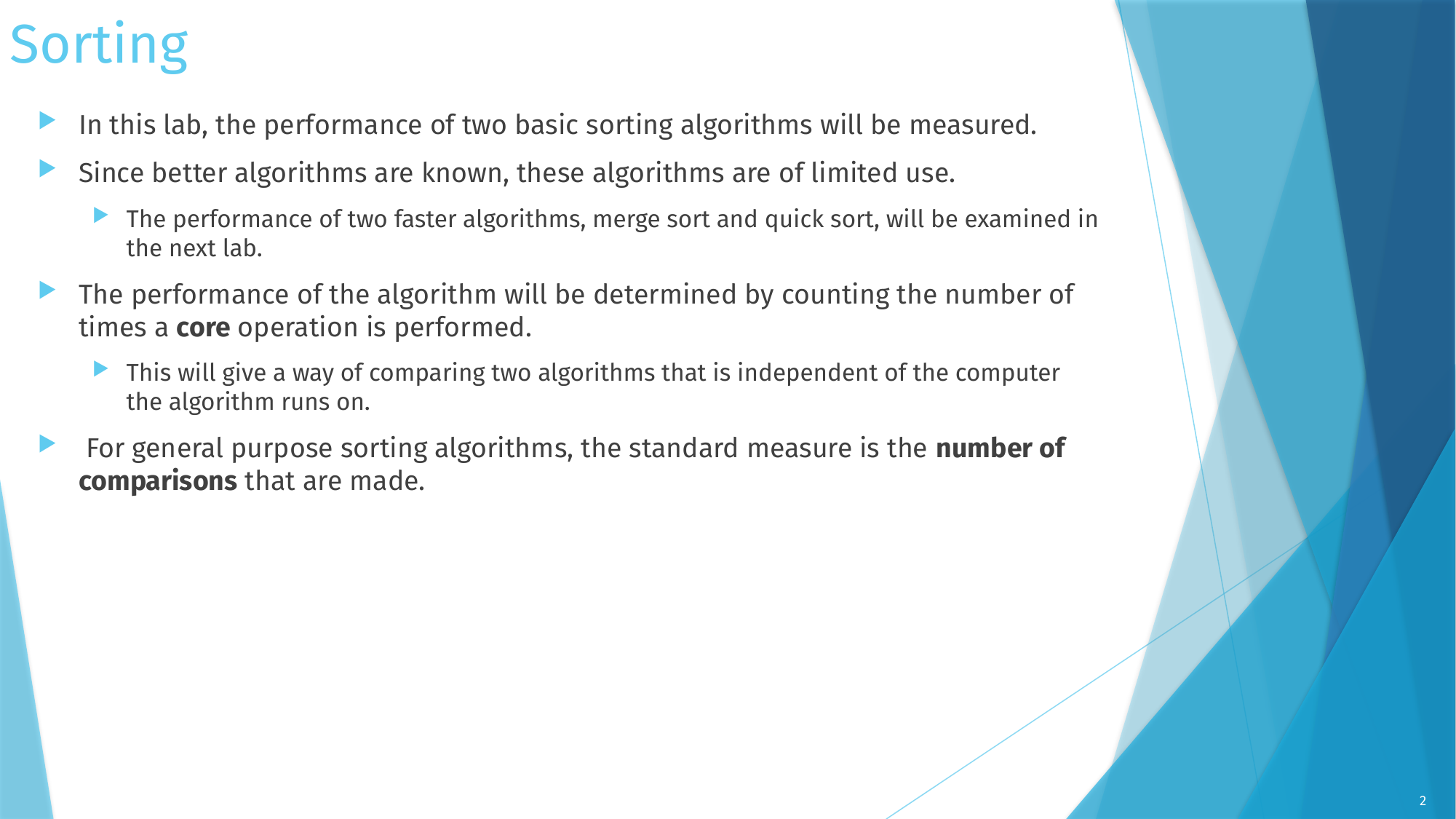

# Sorting
In this lab, the performance of two basic sorting algorithms will be measured.
Since better algorithms are known, these algorithms are of limited use.
The performance of two faster algorithms, merge sort and quick sort, will be examined in the next lab.
The performance of the algorithm will be determined by counting the number of times a core operation is performed.
This will give a way of comparing two algorithms that is independent of the computer the algorithm runs on.
 For general purpose sorting algorithms, the standard measure is the number of comparisons that are made.
2